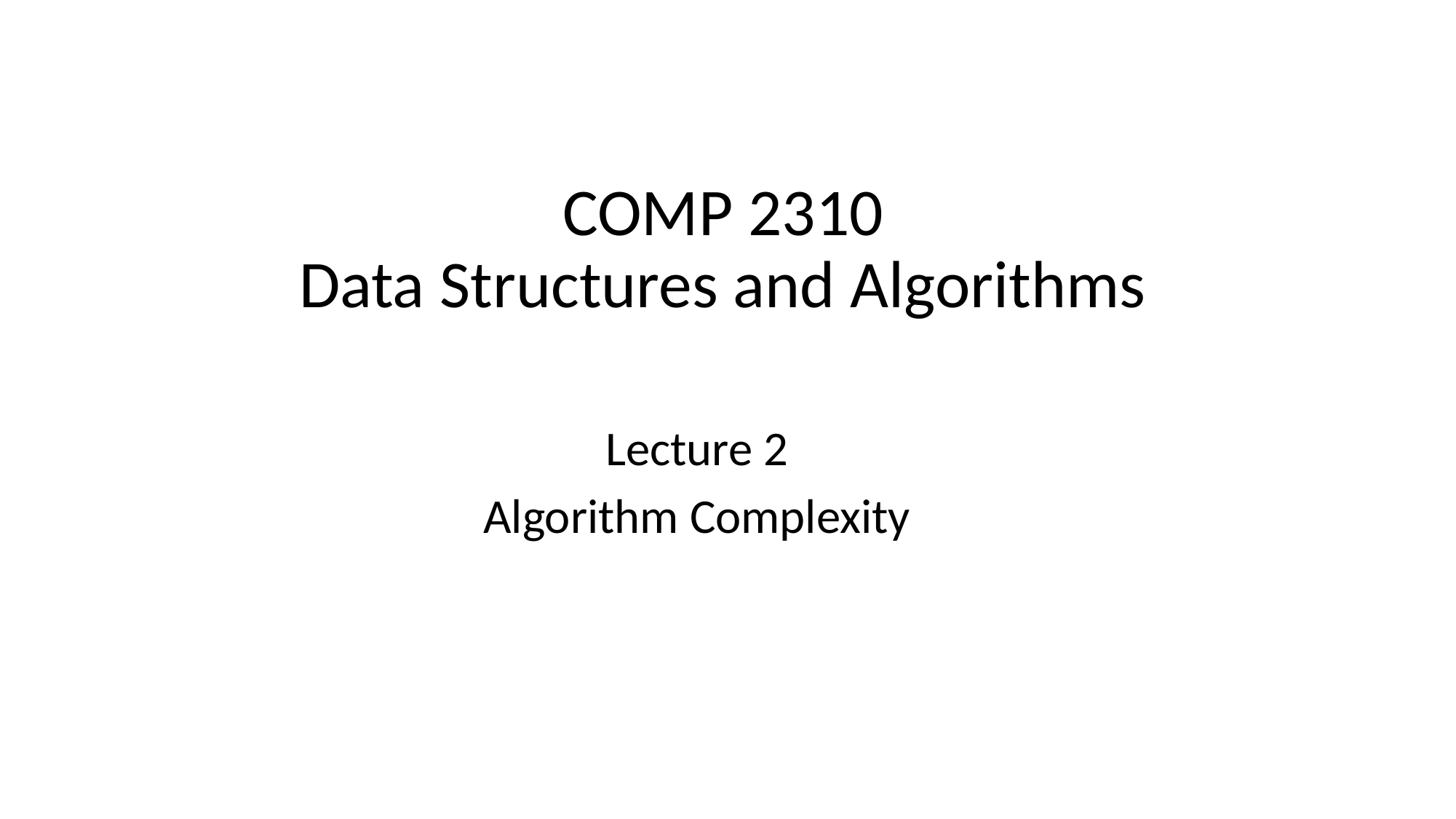

# COMP 2310 Data Structures and Algorithms
Lecture 2
Algorithm Complexity